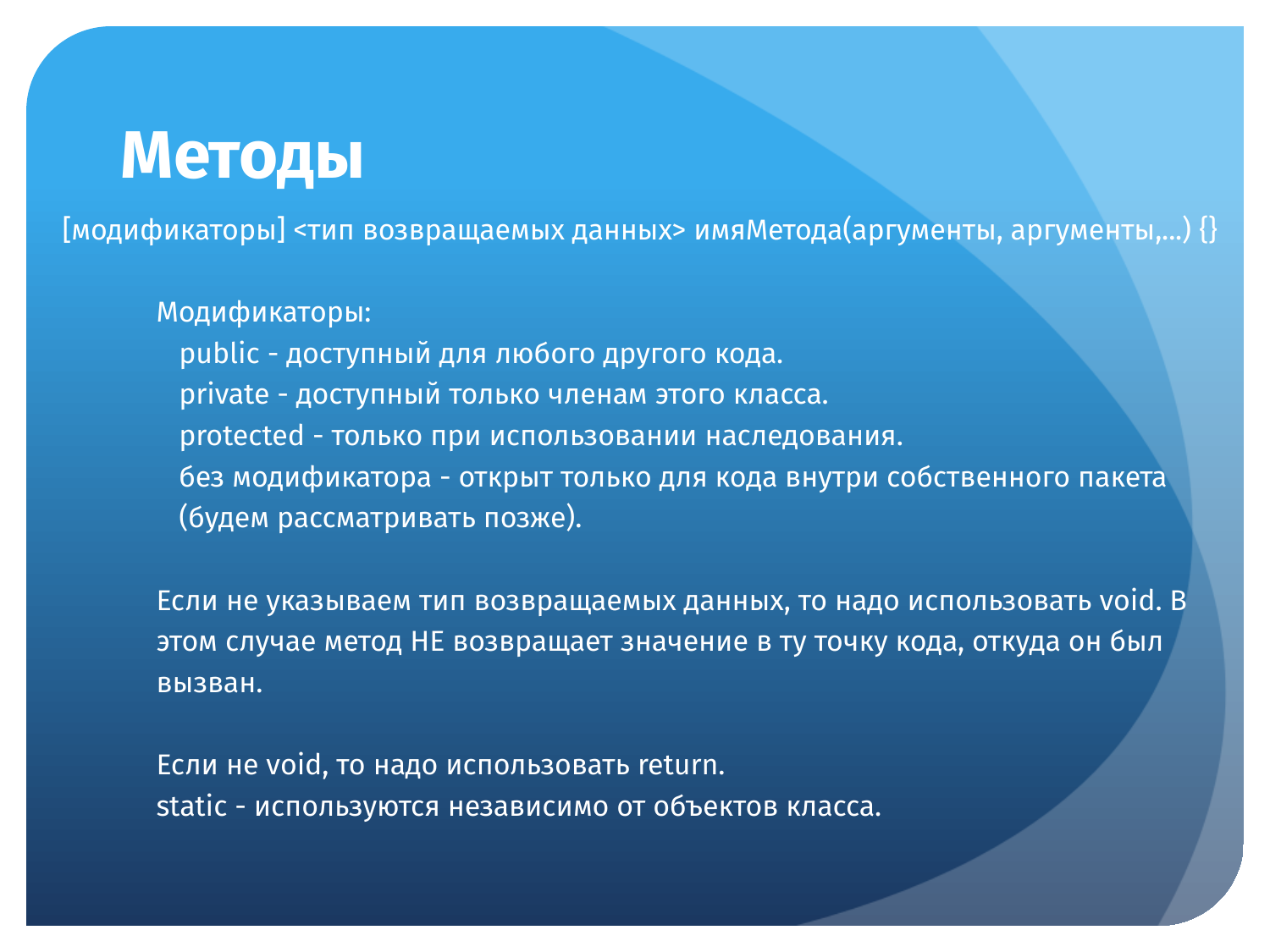

# Методы
[модификаторы] <тип возвращаемых данных> имяМетода(аргументы, аргументы,...) {}

	Модификаторы:
	   public - доступный для любого другого кода.
	   private - доступный только членам этого класса.
	   protected - только при использовании наследования.
	   без модификатора - открыт только для кода внутри собственного пакета
	   (будем рассматривать позже).

	Если не указываем тип возвращаемых данных, то надо использовать void. В
	этом случае метод НЕ возвращает значение в ту точку кода, откуда он был
	вызван.

	Если не void, то надо использовать return.
	static - используются независимо от объектов класса.